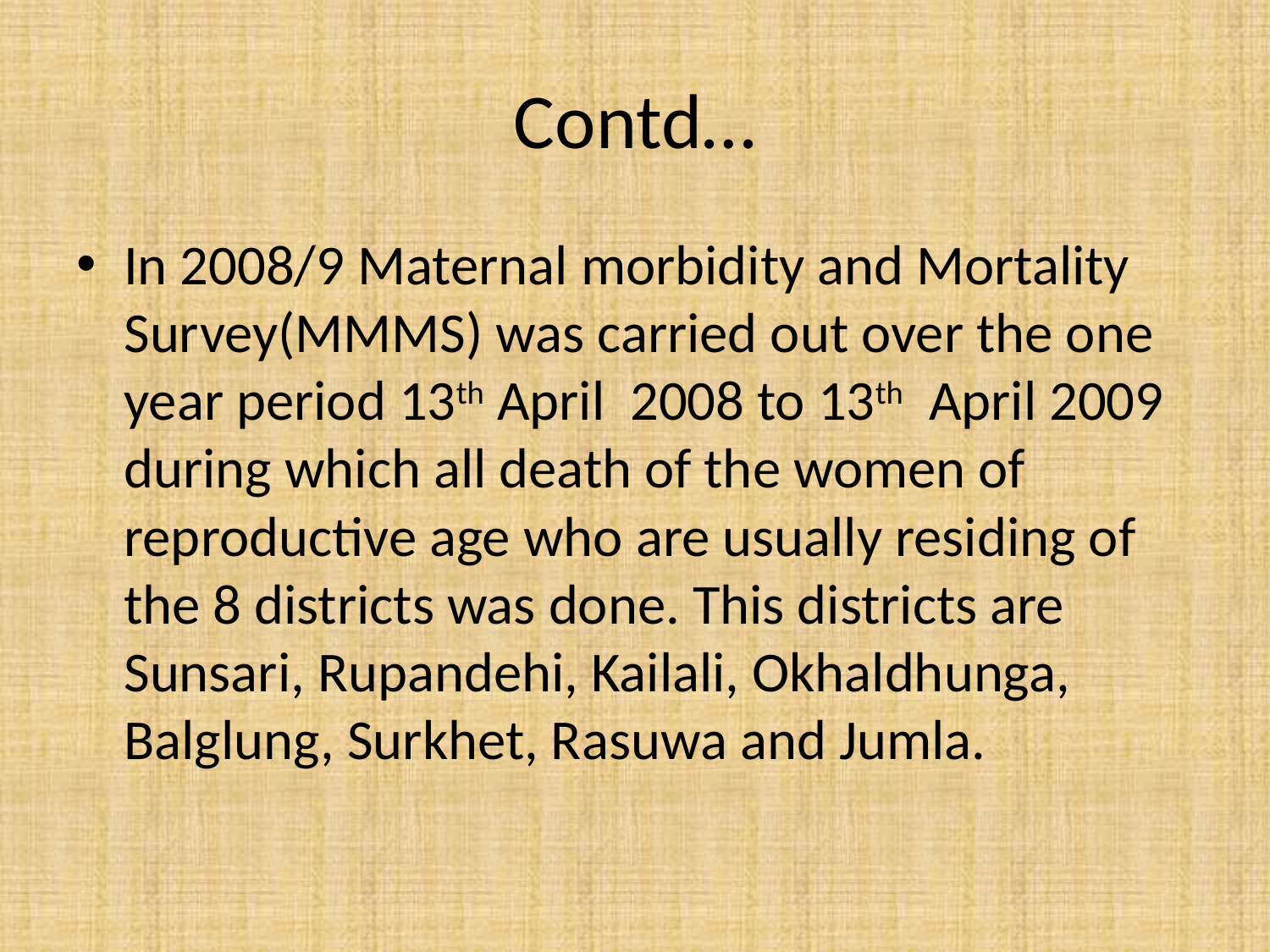

# Contd…
In 2008/9 Maternal morbidity and Mortality Survey(MMMS) was carried out over the one year period 13th April  2008 to 13th  April 2009 during which all death of the women of reproductive age who are usually residing of the 8 districts was done. This districts are Sunsari, Rupandehi, Kailali, Okhaldhunga, Balglung, Surkhet, Rasuwa and Jumla.